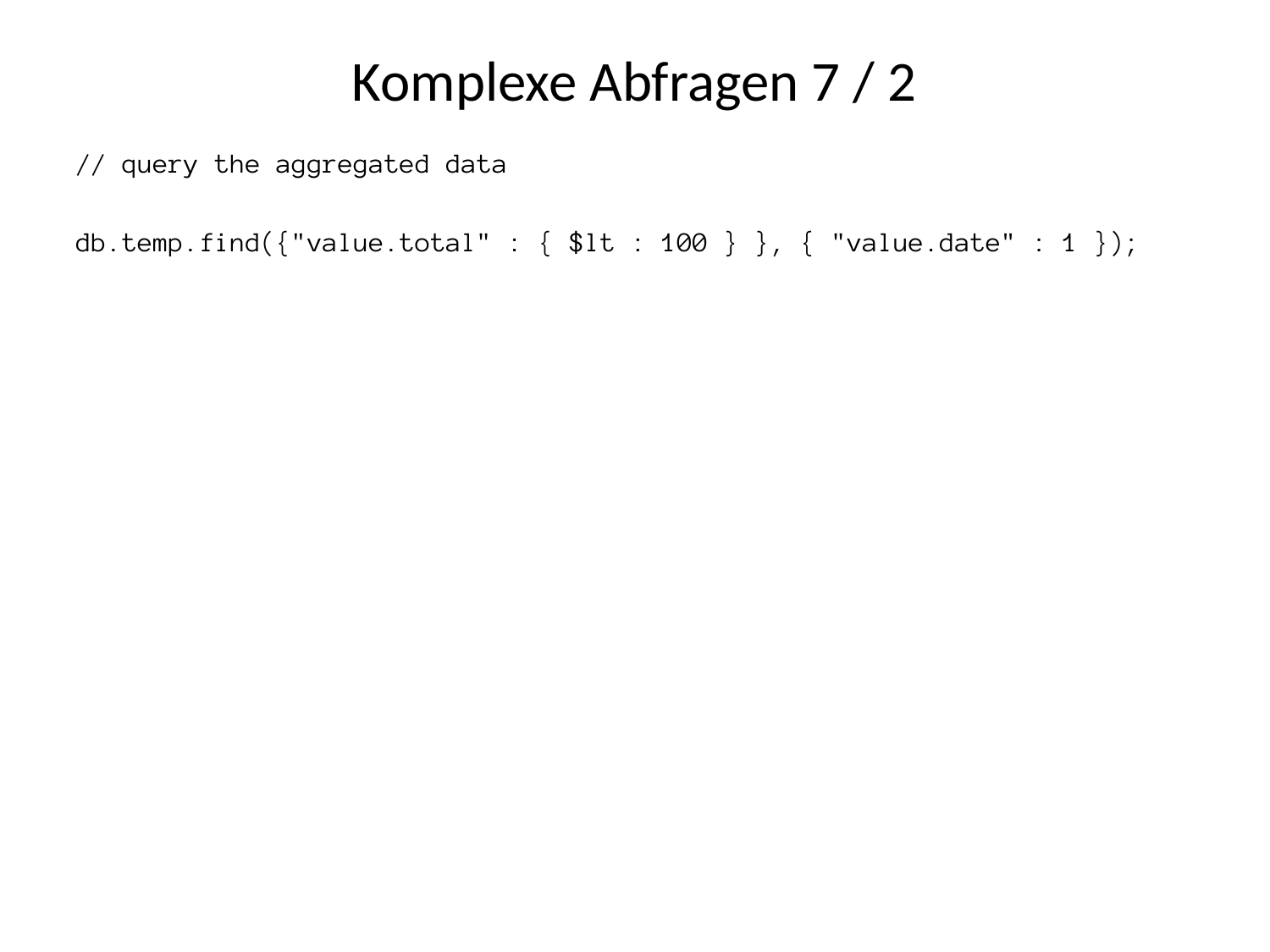

# Komplexe Abfragen 7 / 2
// query the aggregated data

db.temp.find({"value.total" : { $lt : 100 } }, { "value.date" : 1 });